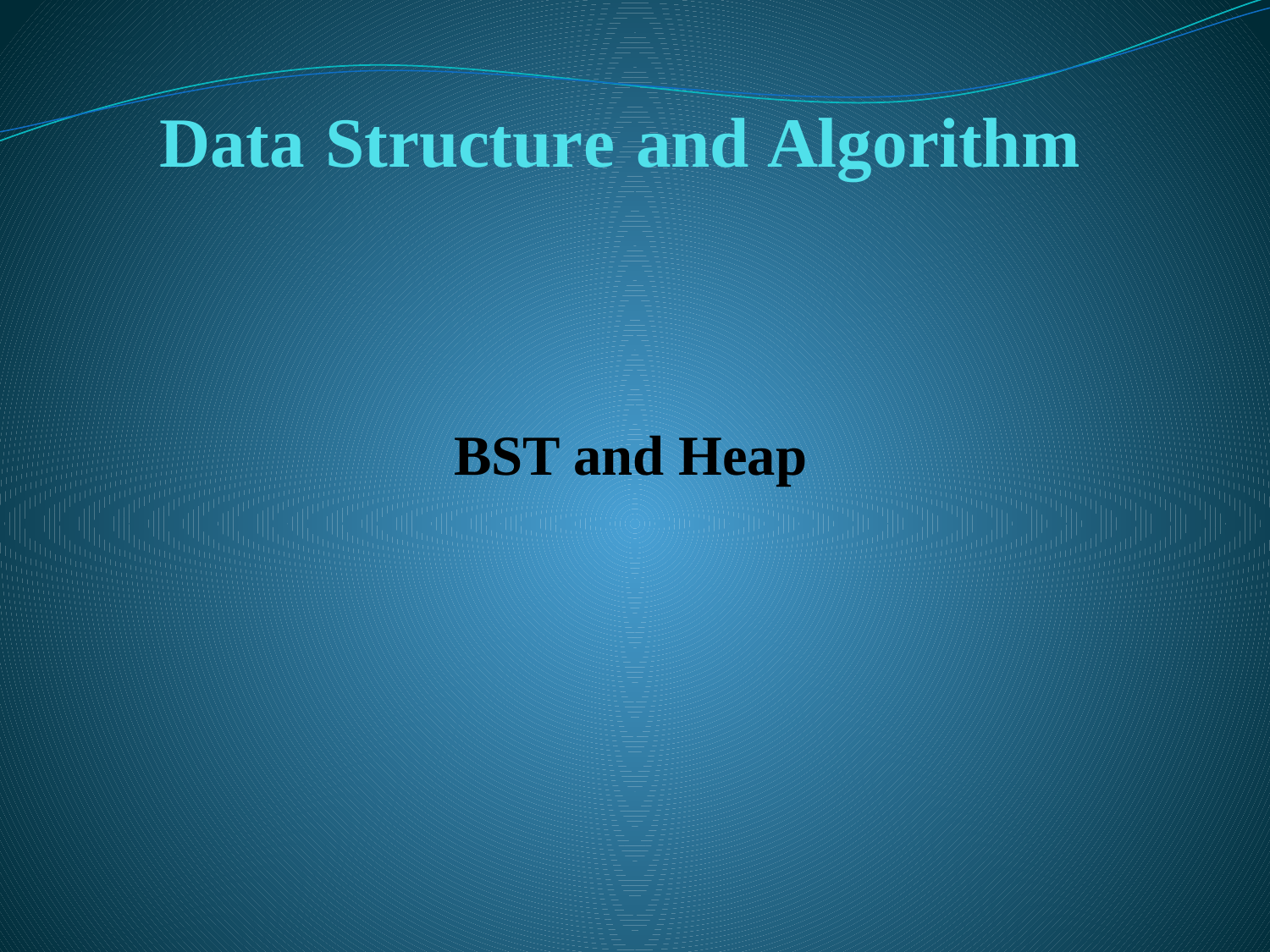

# Data Structure and Algorithm BST and Heap